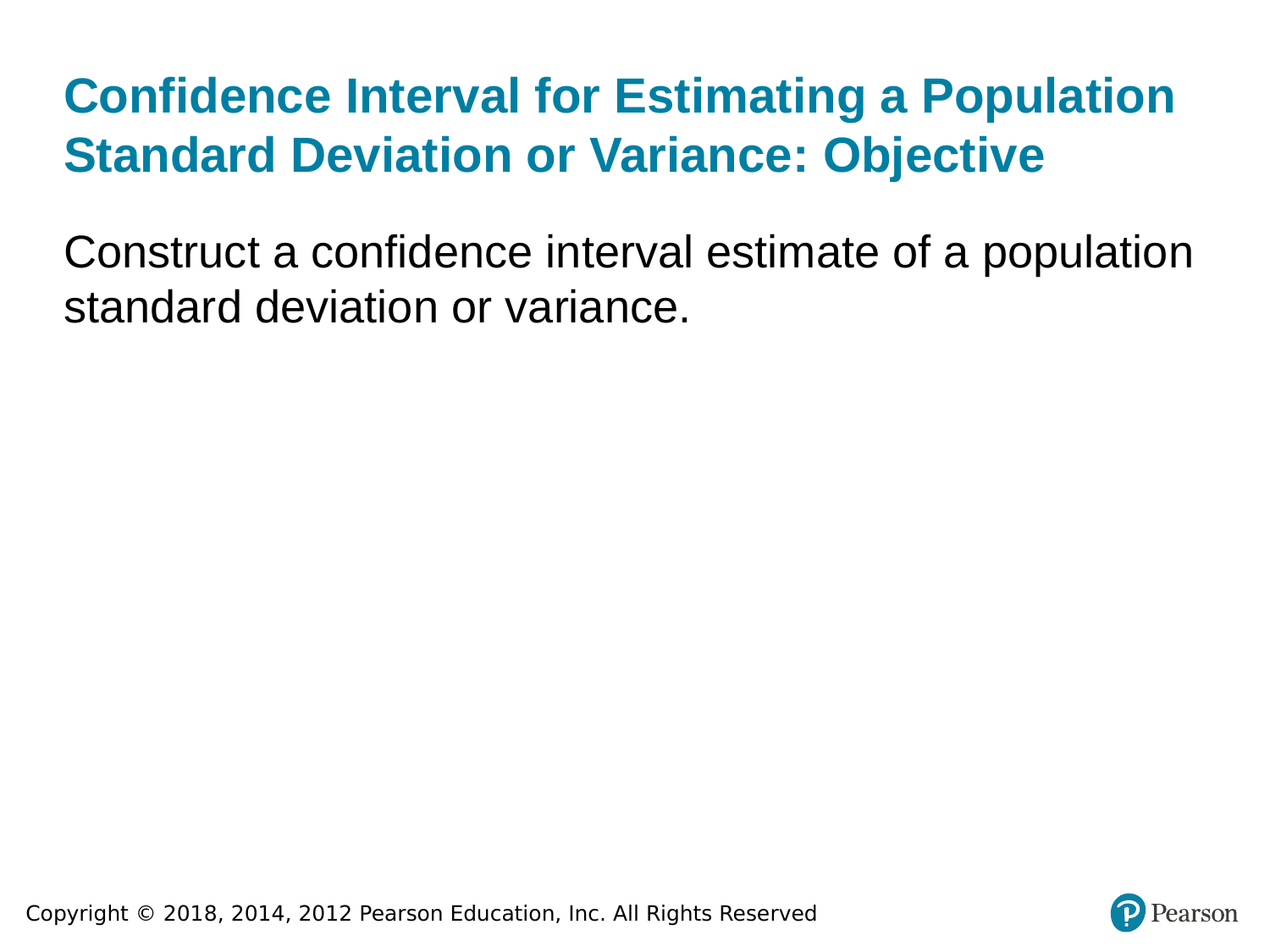

# Confidence Interval for Estimating a Population Standard Deviation or Variance: Objective
Construct a confidence interval estimate of a population standard deviation or variance.